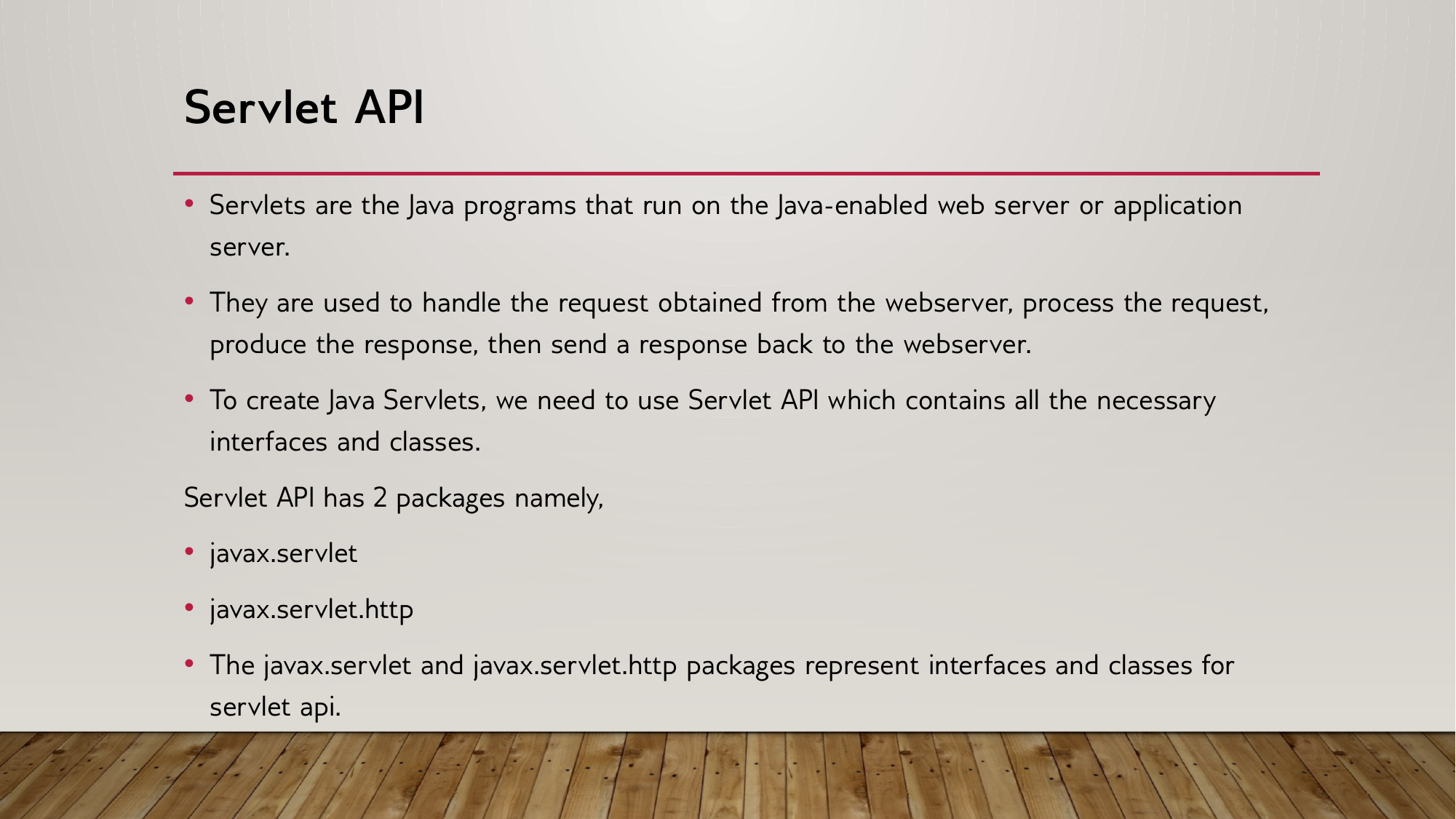

# Servlet API
Servlets are the Java programs that run on the Java-enabled web server or application server.
They are used to handle the request obtained from the webserver, process the request, produce the response, then send a response back to the webserver.
To create Java Servlets, we need to use Servlet API which contains all the necessary interfaces and classes.
Servlet API has 2 packages namely,
javax.servlet
javax.servlet.http
The javax.servlet and javax.servlet.http packages represent interfaces and classes for servlet api.